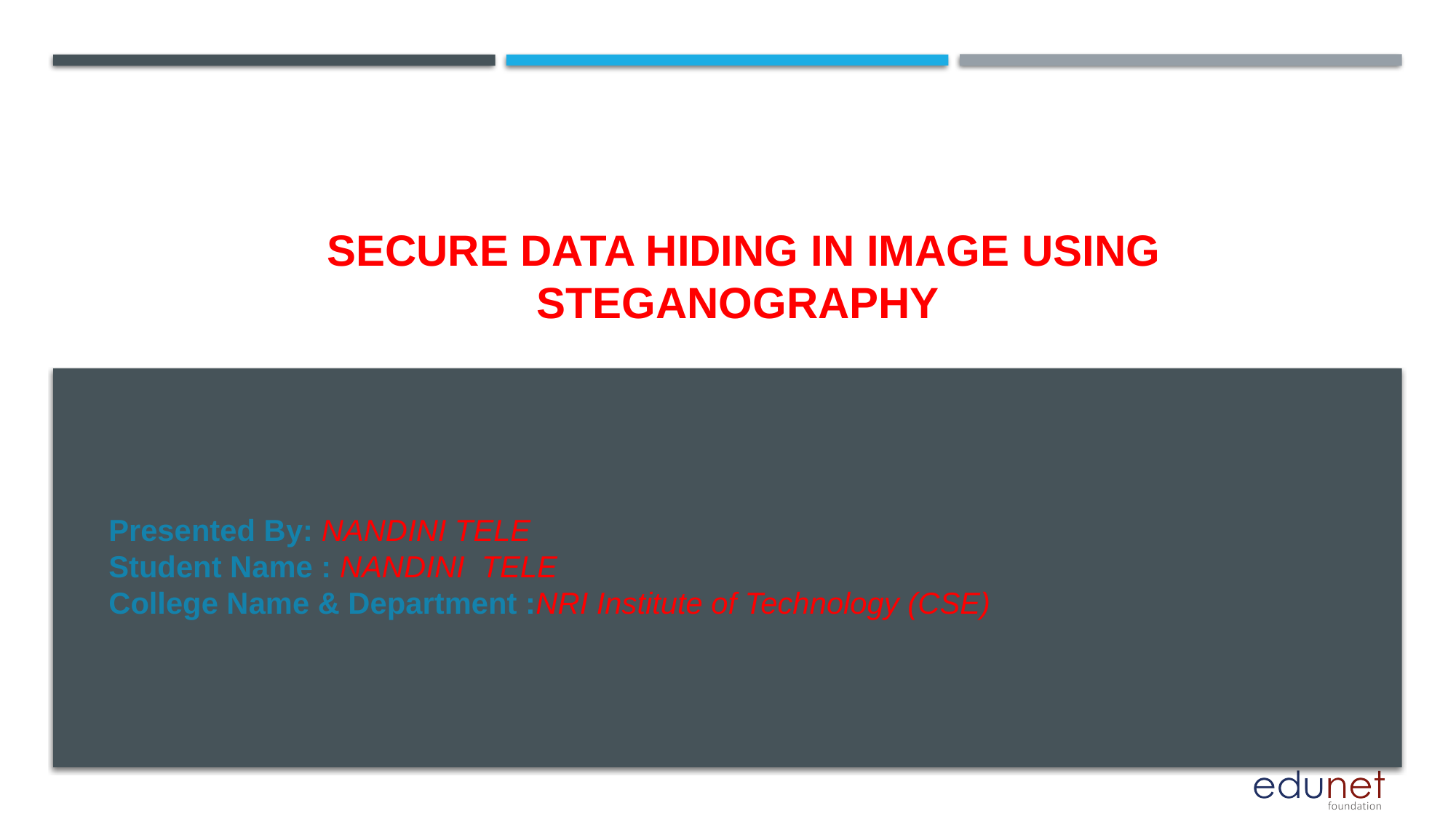

# Secure data hiding In image using steganography
Presented By: NANDINI TELE
Student Name : NANDINI  TELE
College Name & Department :NRI Institute of Technology (CSE)